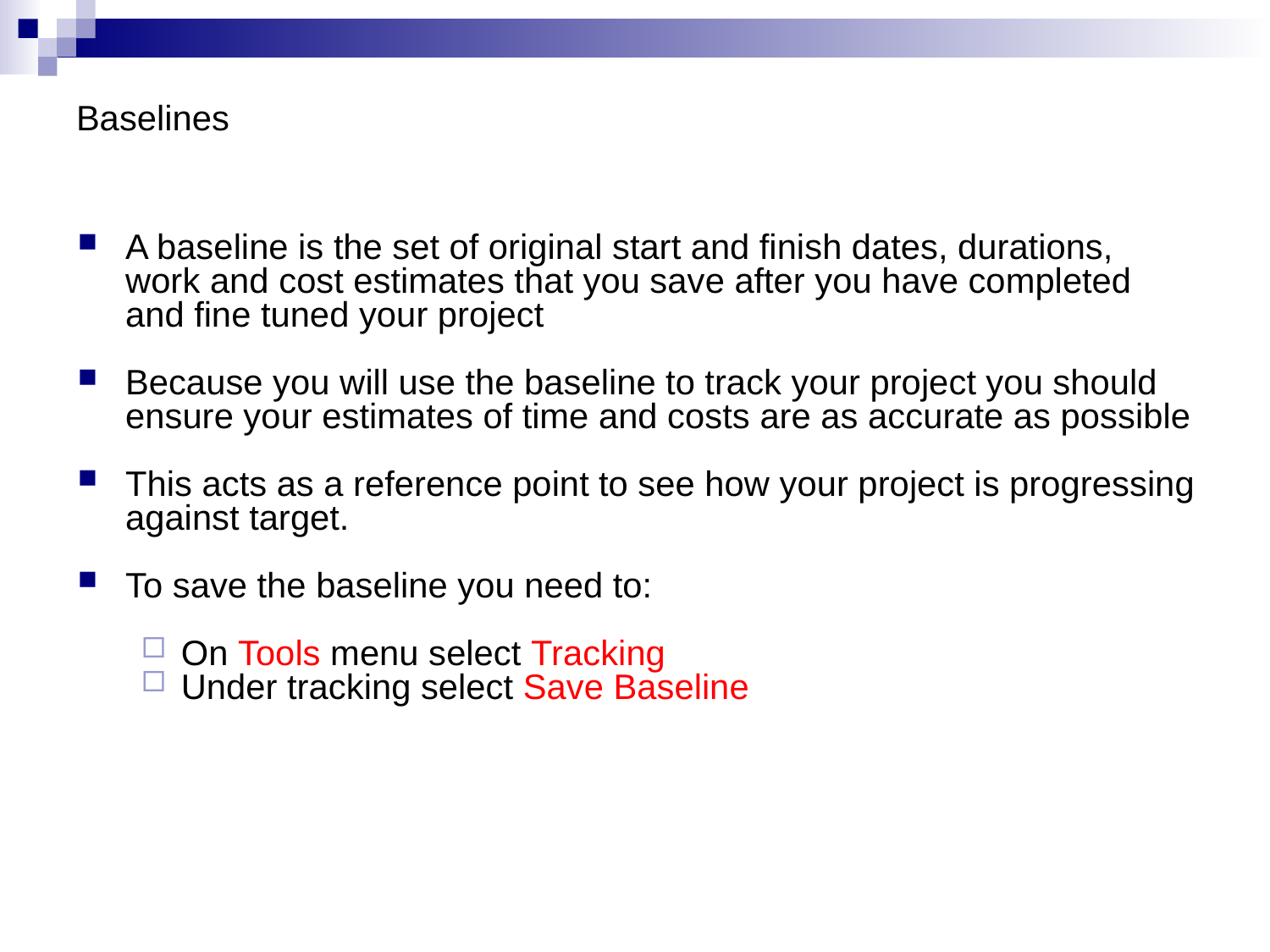

# Baselines

A baseline is the set of original start and finish dates, durations, work and cost estimates that you save after you have completed and fine tuned your project

Because you will use the baseline to track your project you should ensure your estimates of time and costs are as accurate as possible

This acts as a reference point to see how your project is progressing against target.

To save the baseline you need to:

On Tools menu select Tracking
Under tracking select Save Baseline